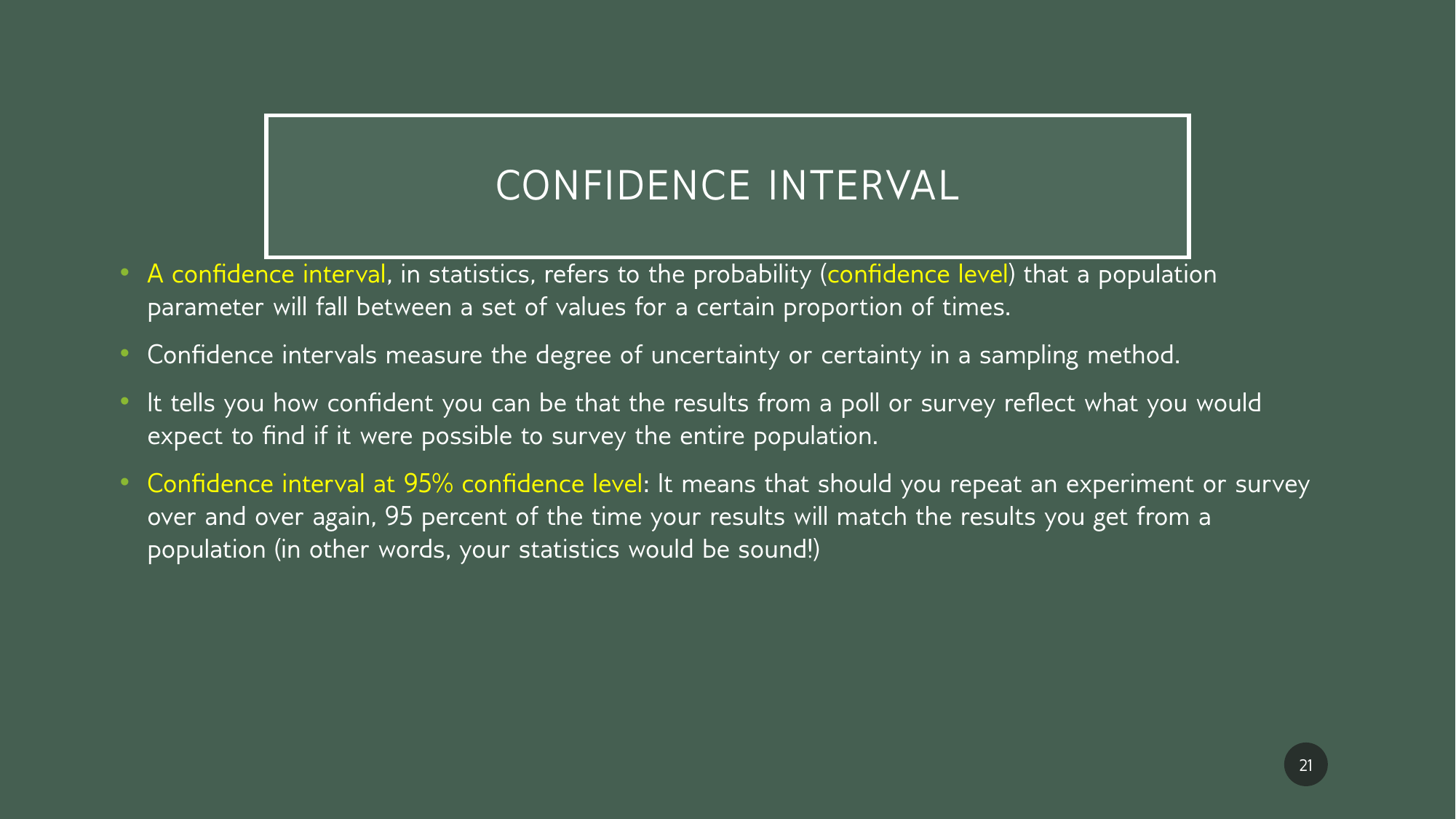

# Confidence interval
A confidence interval, in statistics, refers to the probability (confidence level) that a population parameter will fall between a set of values for a certain proportion of times.
Confidence intervals measure the degree of uncertainty or certainty in a sampling method.
It tells you how confident you can be that the results from a poll or survey reflect what you would expect to find if it were possible to survey the entire population.
Confidence interval at 95% confidence level: It means that should you repeat an experiment or survey over and over again, 95 percent of the time your results will match the results you get from a population (in other words, your statistics would be sound!)
21